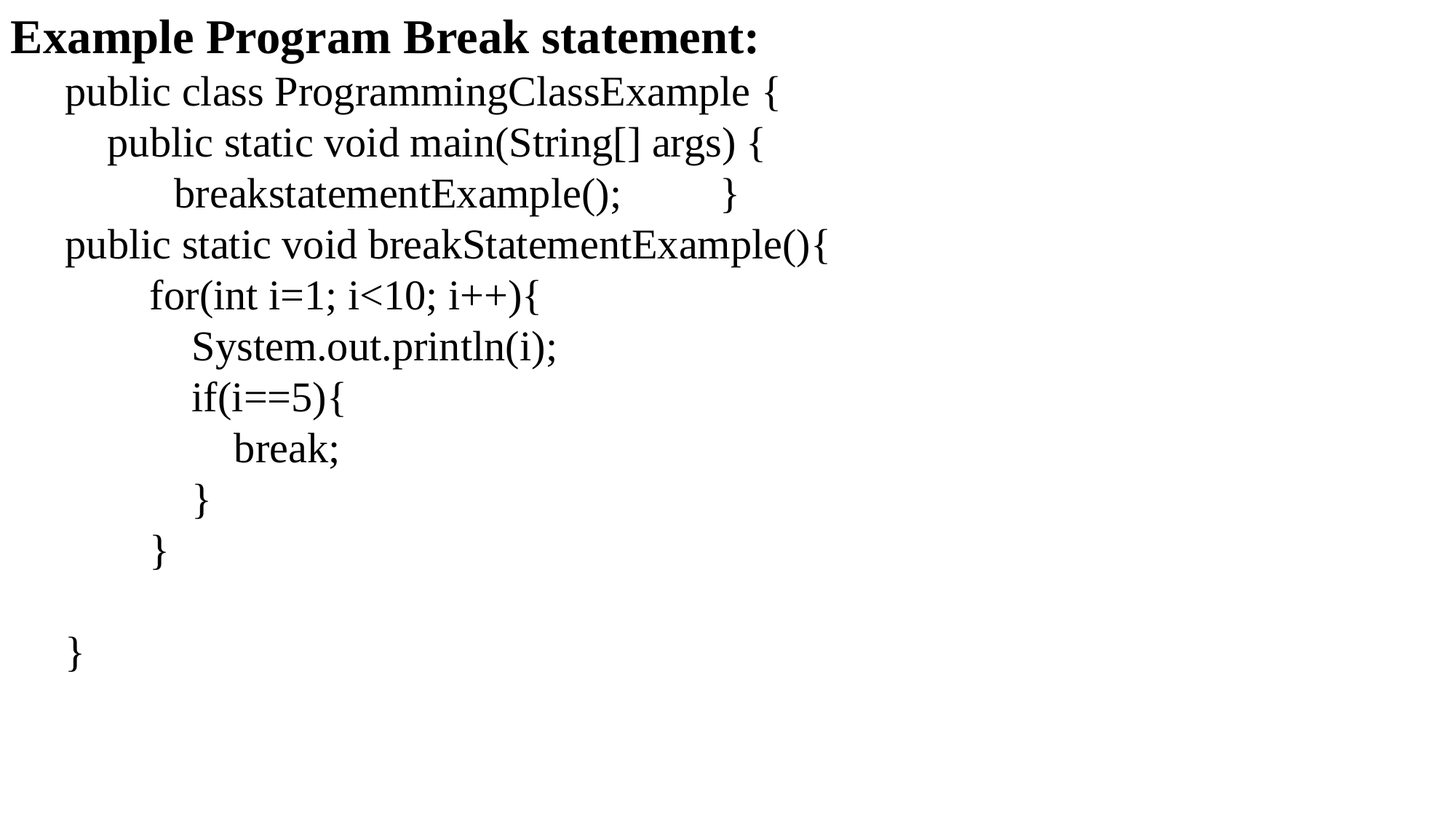

Example Program Break statement:
public class ProgrammingClassExample {
    public static void main(String[] args) {
	breakstatementExample();	}
public static void breakStatementExample(){
        for(int i=1; i<10; i++){
            System.out.println(i);
            if(i==5){
                break;
            }
        }

}